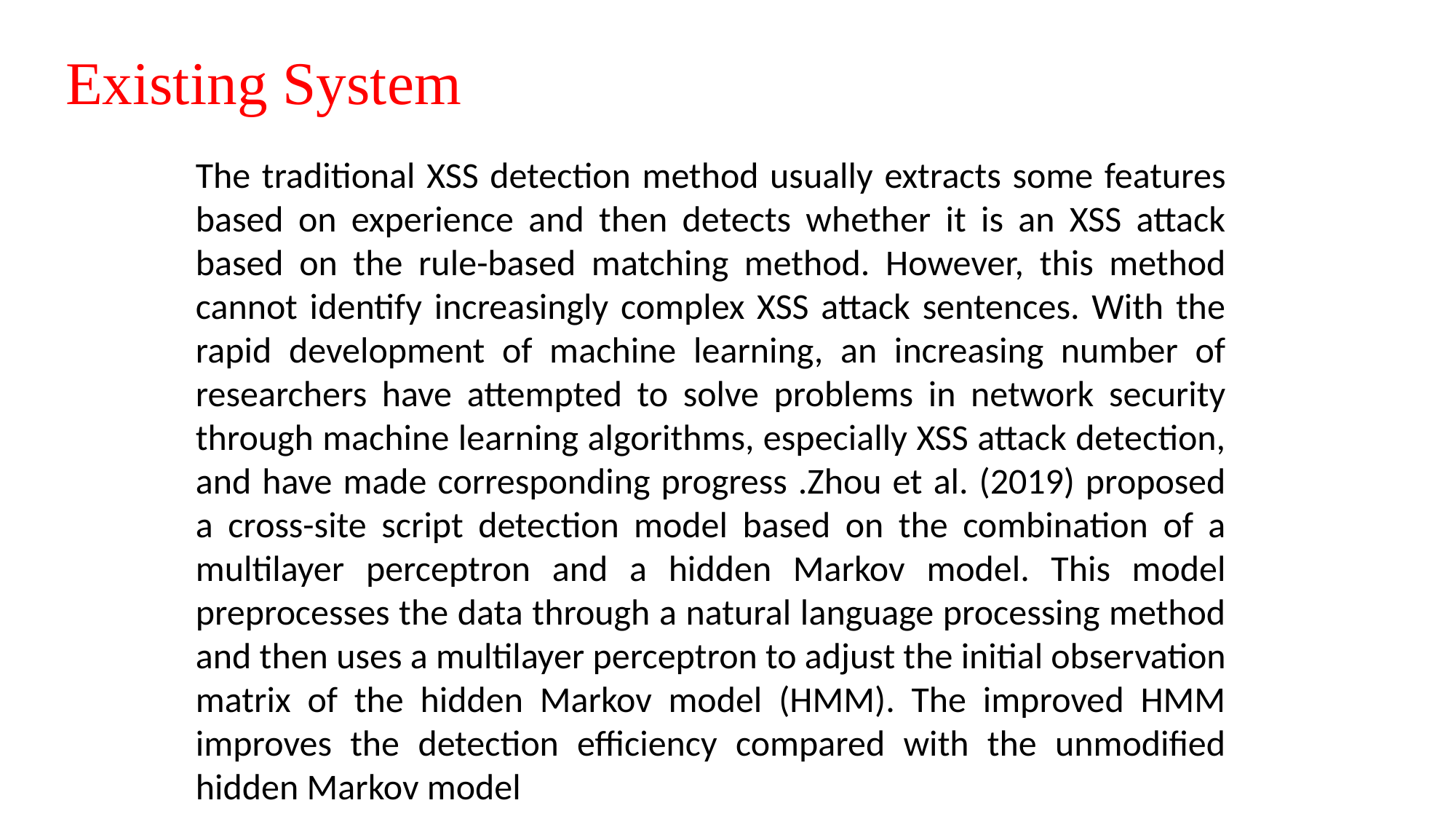

# Existing System
The traditional XSS detection method usually extracts some features based on experience and then detects whether it is an XSS attack based on the rule-based matching method. However, this method cannot identify increasingly complex XSS attack sentences. With the rapid development of machine learning, an increasing number of researchers have attempted to solve problems in network security through machine learning algorithms, especially XSS attack detection, and have made corresponding progress .Zhou et al. (2019) proposed a cross-site script detection model based on the combination of a multilayer perceptron and a hidden Markov model. This model preprocesses the data through a natural language processing method and then uses a multilayer perceptron to adjust the initial observation matrix of the hidden Markov model (HMM). The improved HMM improves the detection efficiency compared with the unmodified hidden Markov model